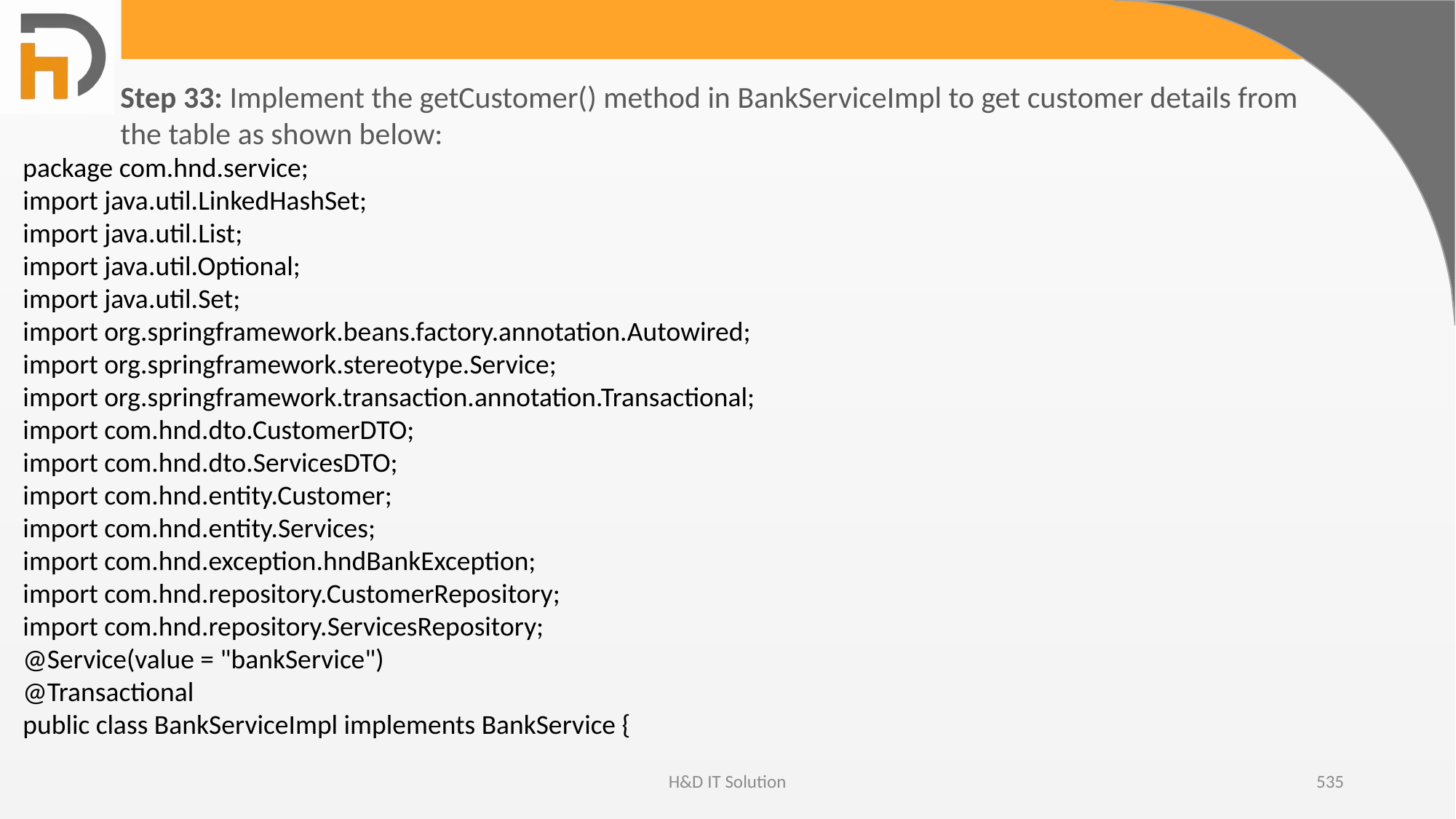

Step 33: Implement the getCustomer() method in BankServiceImpl to get customer details from the table as shown below:
package com.hnd.service;
import java.util.LinkedHashSet;
import java.util.List;
import java.util.Optional;
import java.util.Set;
import org.springframework.beans.factory.annotation.Autowired;
import org.springframework.stereotype.Service;
import org.springframework.transaction.annotation.Transactional;
import com.hnd.dto.CustomerDTO;
import com.hnd.dto.ServicesDTO;
import com.hnd.entity.Customer;
import com.hnd.entity.Services;
import com.hnd.exception.hndBankException;
import com.hnd.repository.CustomerRepository;
import com.hnd.repository.ServicesRepository;
@Service(value = "bankService")
@Transactional
public class BankServiceImpl implements BankService {

H&D IT Solution
535